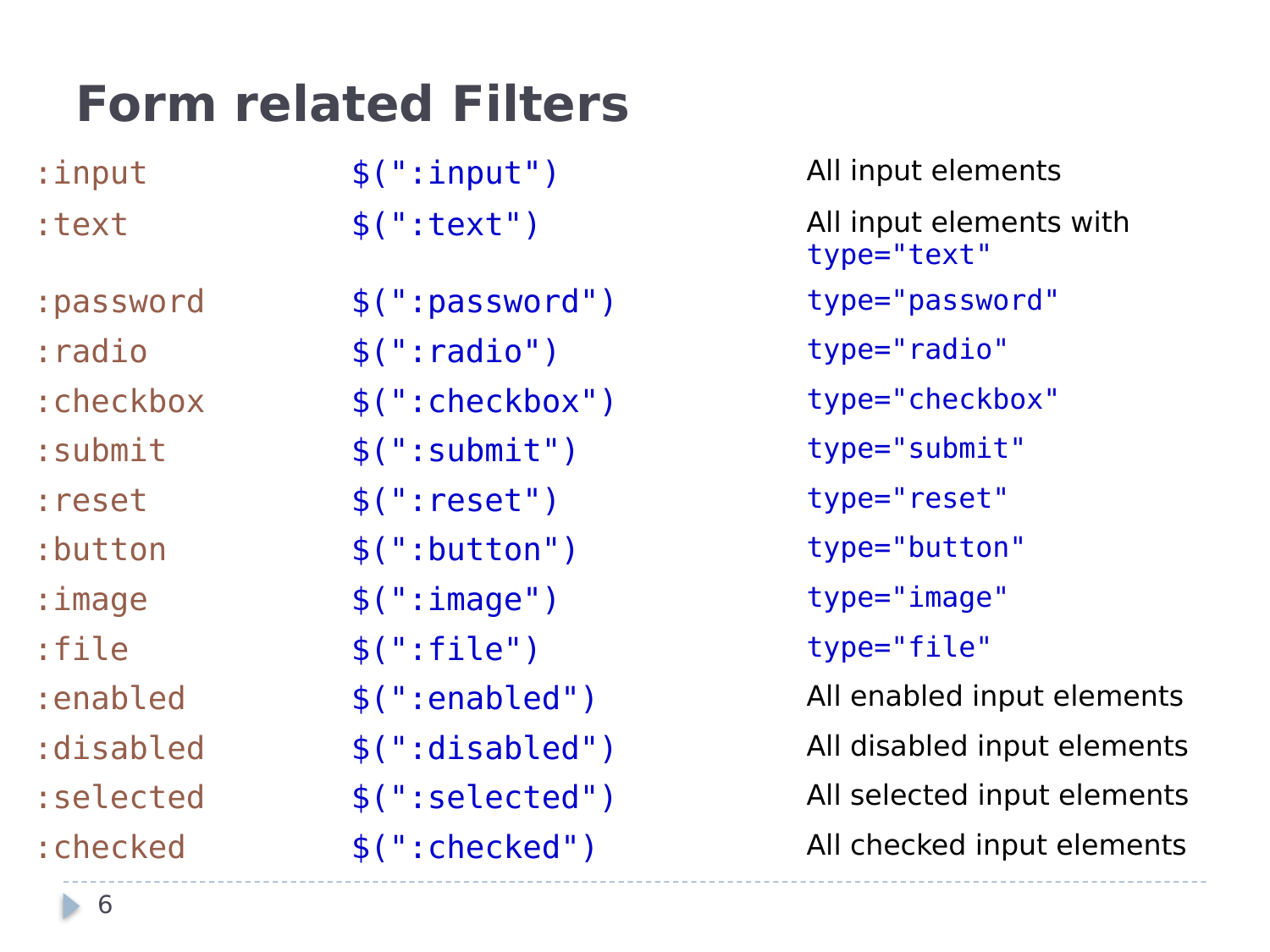

# Form related Filters
| :input | $(":input") | All input elements |
| --- | --- | --- |
| :text | $(":text") | All input elements with type="text" |
| :password | $(":password") | type="password" |
| :radio | $(":radio") | type="radio" |
| :checkbox | $(":checkbox") | type="checkbox" |
| :submit | $(":submit") | type="submit" |
| :reset | $(":reset") | type="reset" |
| :button | $(":button") | type="button" |
| :image | $(":image") | type="image" |
| :file | $(":file") | type="file" |
| :enabled | $(":enabled") | All enabled input elements |
| :disabled | $(":disabled") | All disabled input elements |
| :selected | $(":selected") | All selected input elements |
| :checked | $(":checked") | All checked input elements |
6